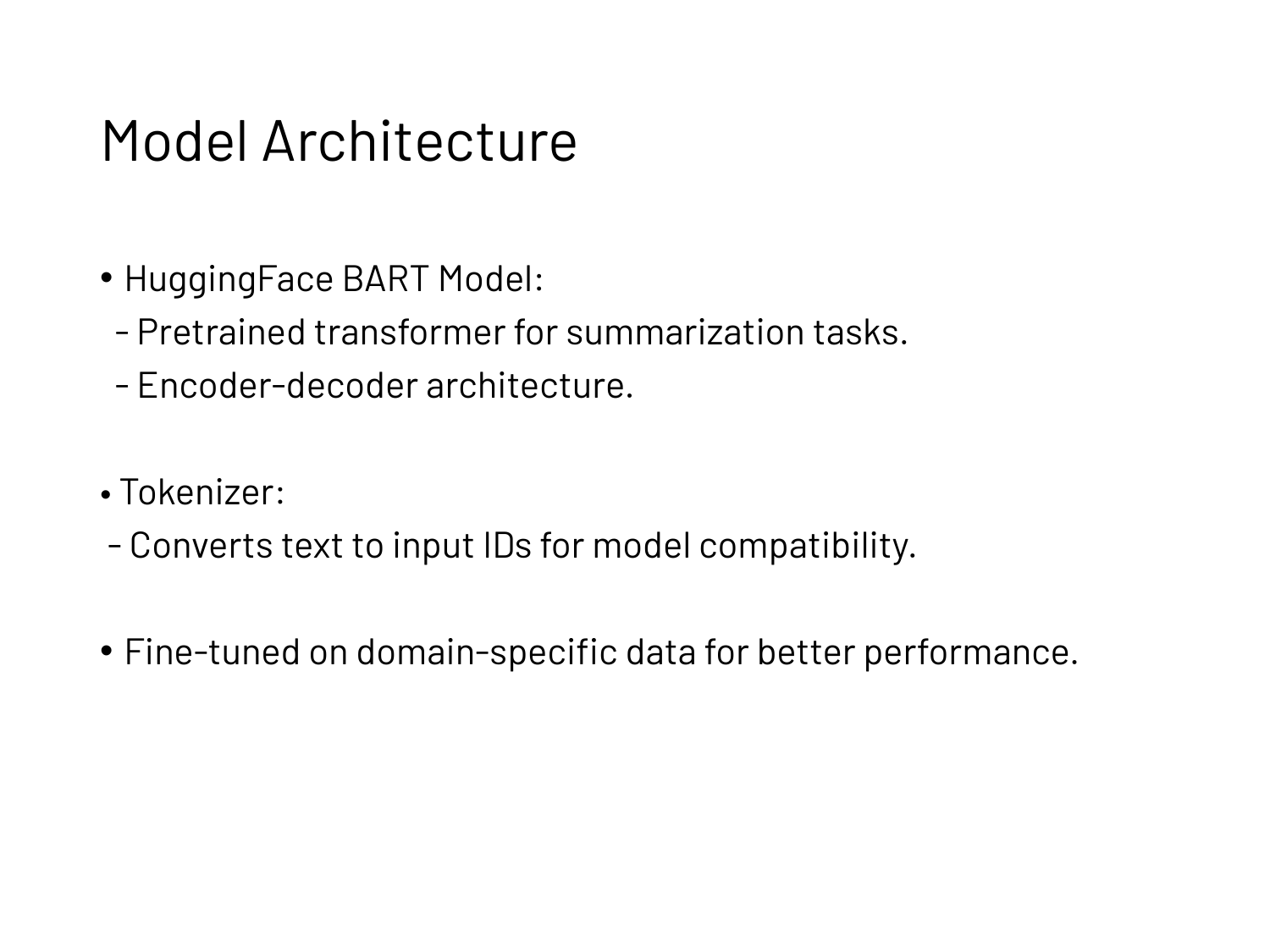

# Model Architecture
HuggingFace BART Model:
  - Pretrained transformer for summarization tasks.
  - Encoder-decoder architecture.

• Tokenizer:
 - Converts text to input IDs for model compatibility.

Fine-tuned on domain-specific data for better performance.